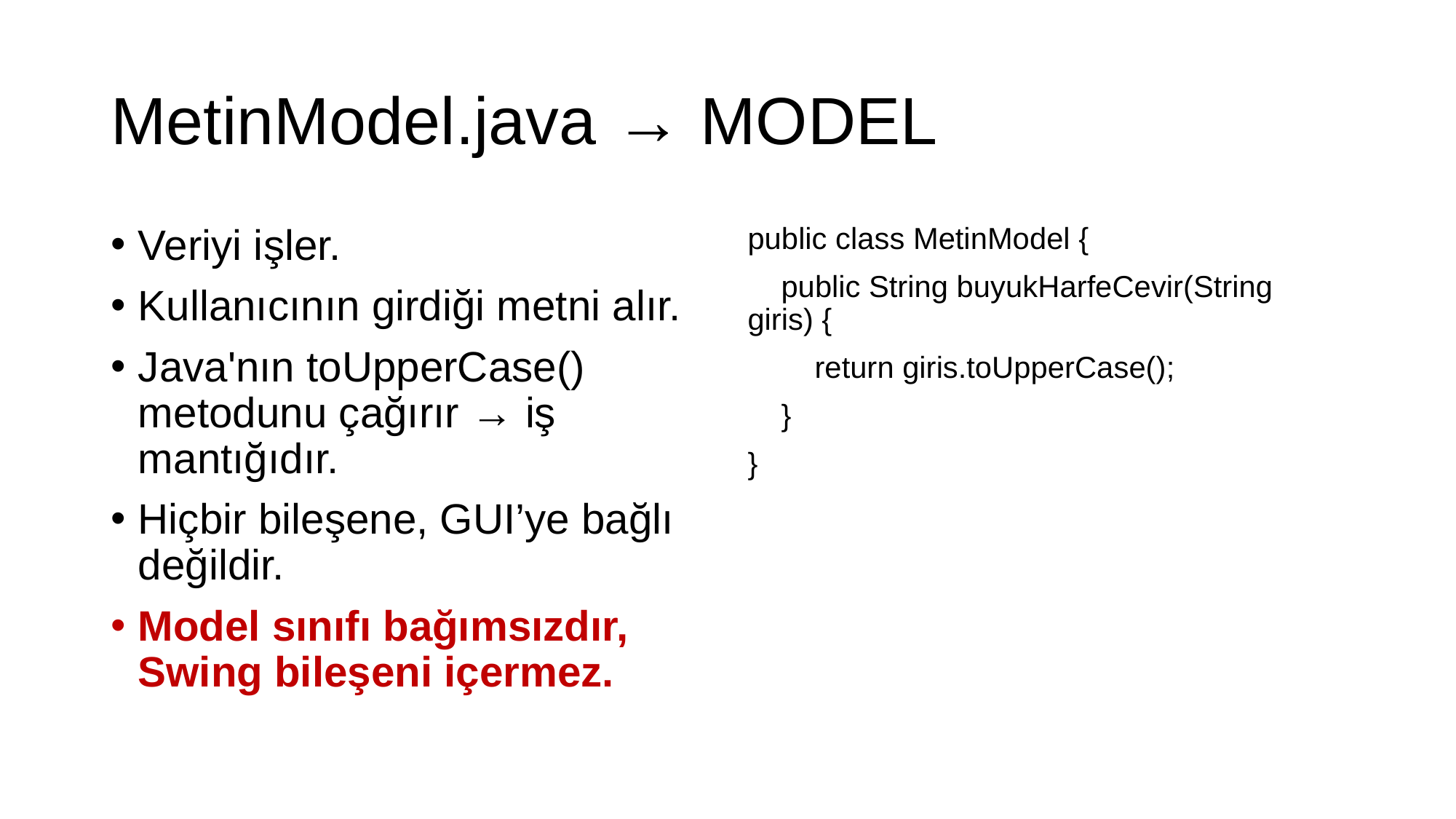

# MetinModel.java → MODEL
Veriyi işler.
Kullanıcının girdiği metni alır.
Java'nın toUpperCase() metodunu çağırır → iş mantığıdır.
Hiçbir bileşene, GUI’ye bağlı değildir.
Model sınıfı bağımsızdır, Swing bileşeni içermez.
public class MetinModel {
    public String buyukHarfeCevir(String giris) {
        return giris.toUpperCase();
    }
}